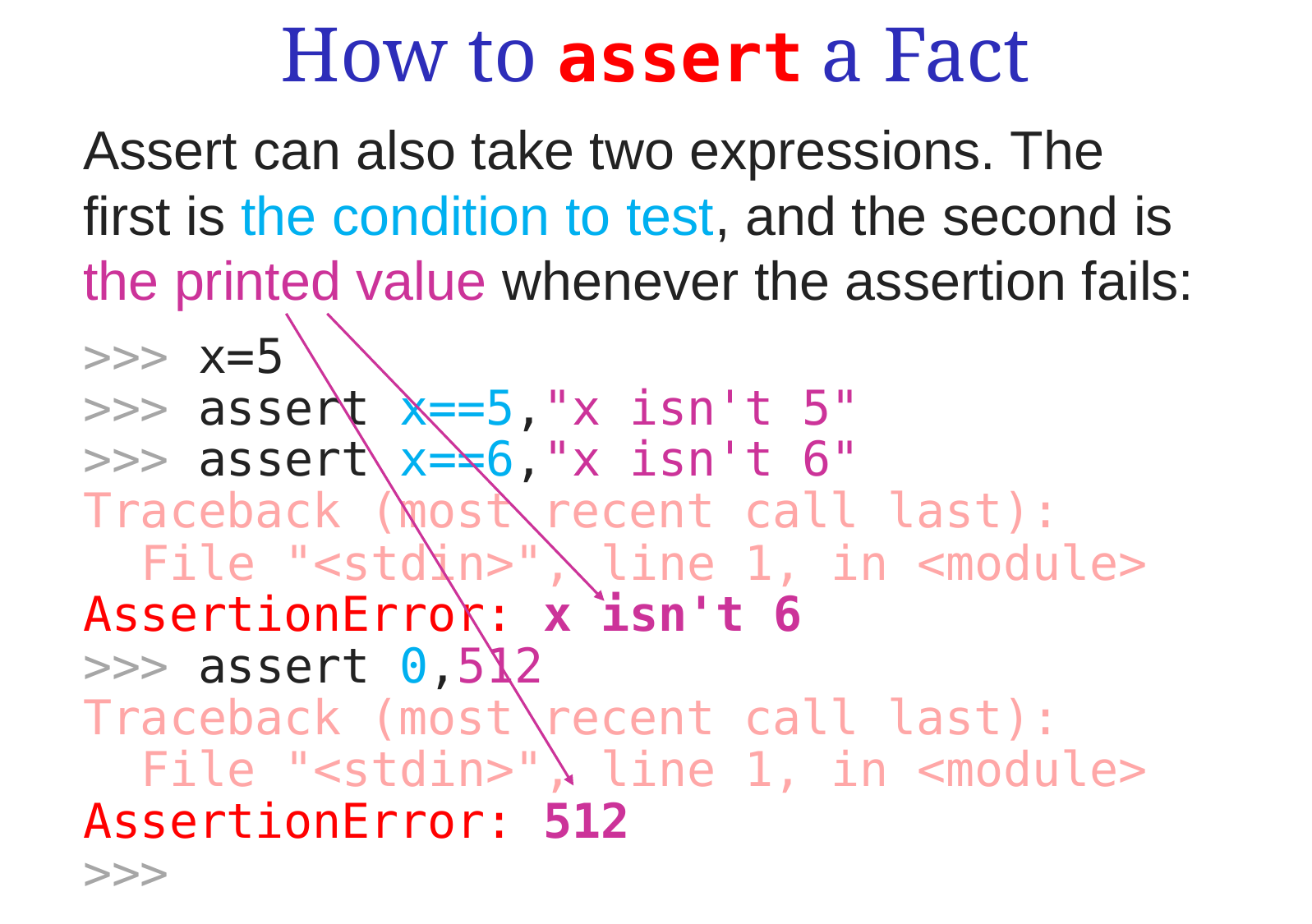

How to assert a Fact
Assert can also take two expressions. The
first is the condition to test, and the second is the printed value whenever the assertion fails:

>>> x=5
>>> assert x==5,"x isn't 5"
>>> assert x==6,"x isn't 6"
Traceback (most recent call last):
  File "<stdin>", line 1, in <module>
AssertionError: x isn't 6
>>> assert 0,512
Traceback (most recent call last):
  File "<stdin>", line 1, in <module>
AssertionError: 512
>>>